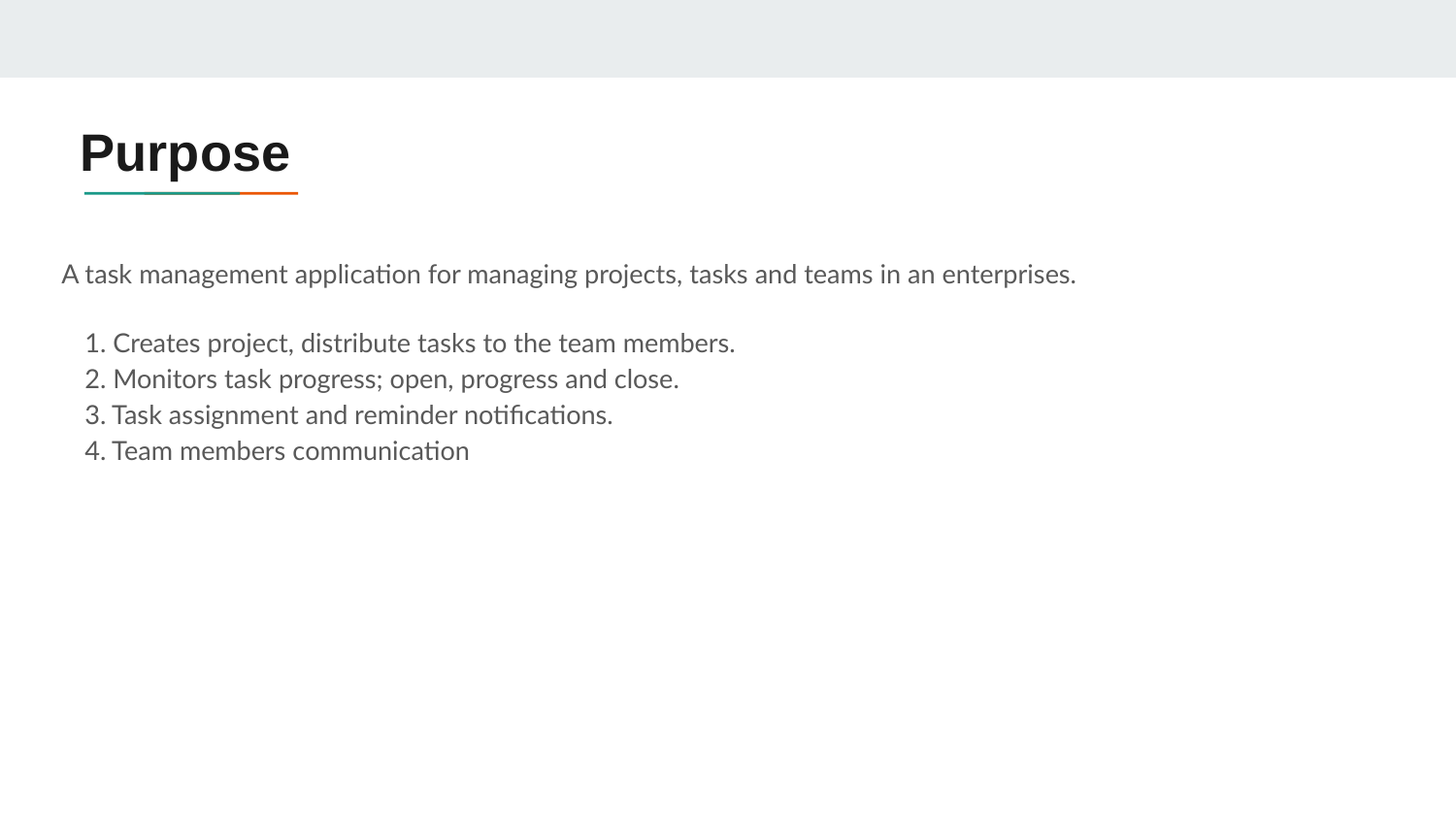

# Purpose
A task management application for managing projects, tasks and teams in an enterprises.
1. Creates project, distribute tasks to the team members.
2. Monitors task progress; open, progress and close.
3. Task assignment and reminder notifications.
4. Team members communication